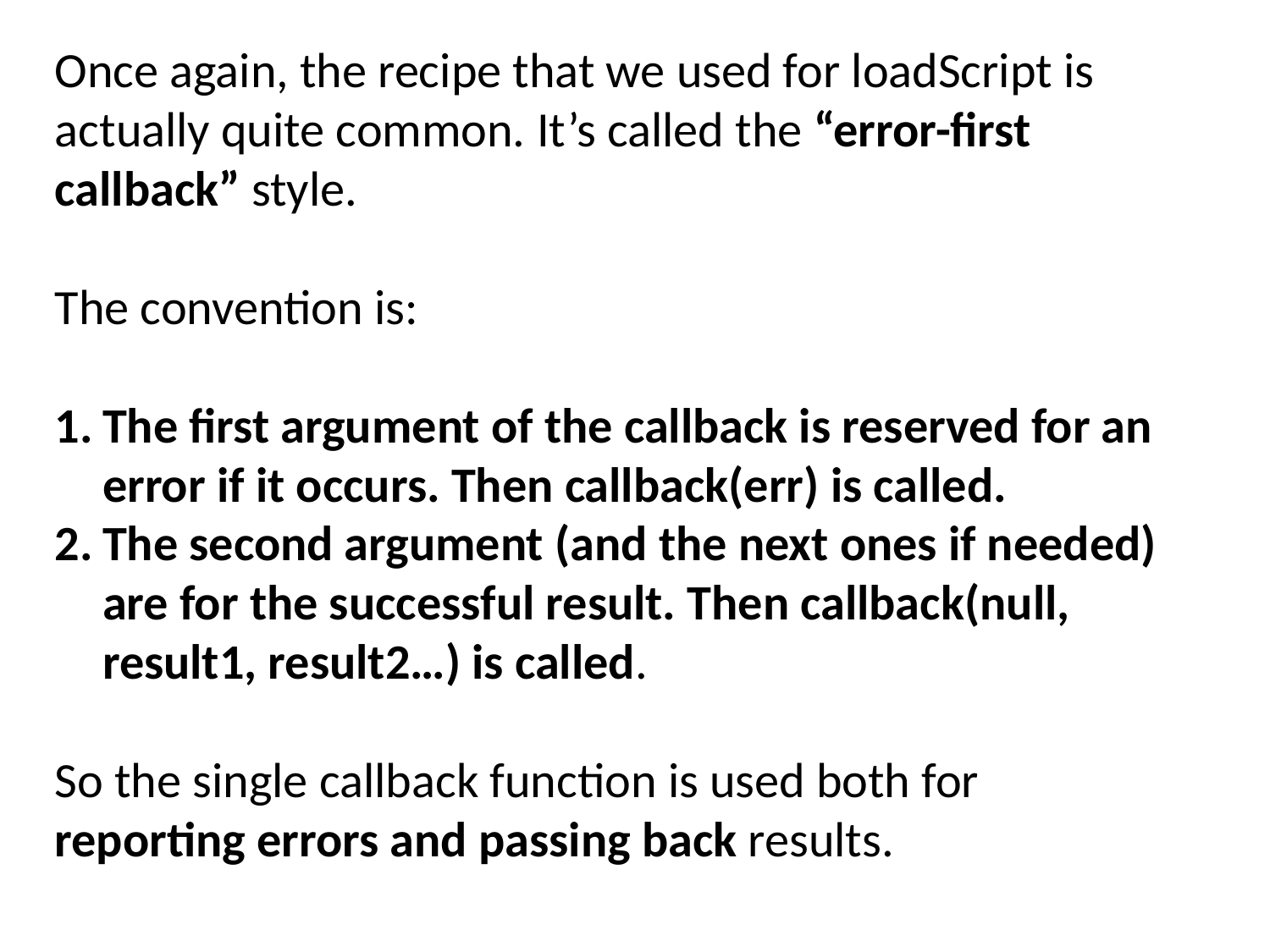

Once again, the recipe that we used for loadScript is actually quite common. It’s called the “error-first callback” style.

The convention is:

The first argument of the callback is reserved for an error if it occurs. Then callback(err) is called.
The second argument (and the next ones if needed) are for the successful result. Then callback(null, result1, result2…) is called.

So the single callback function is used both for reporting errors and passing back results.